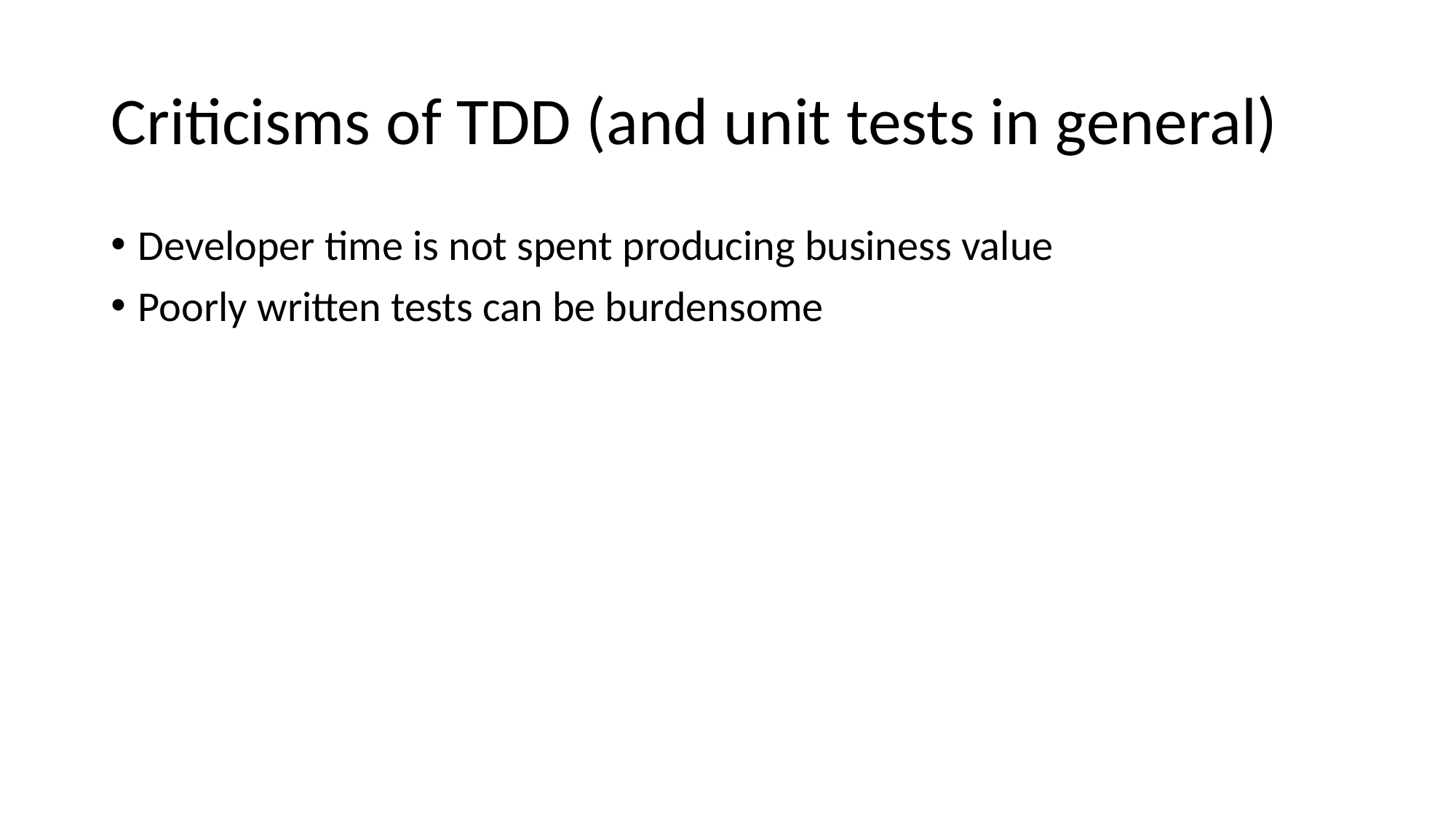

# Criticisms of TDD (and unit tests in general)
Developer time is not spent producing business value
Poorly written tests can be burdensome